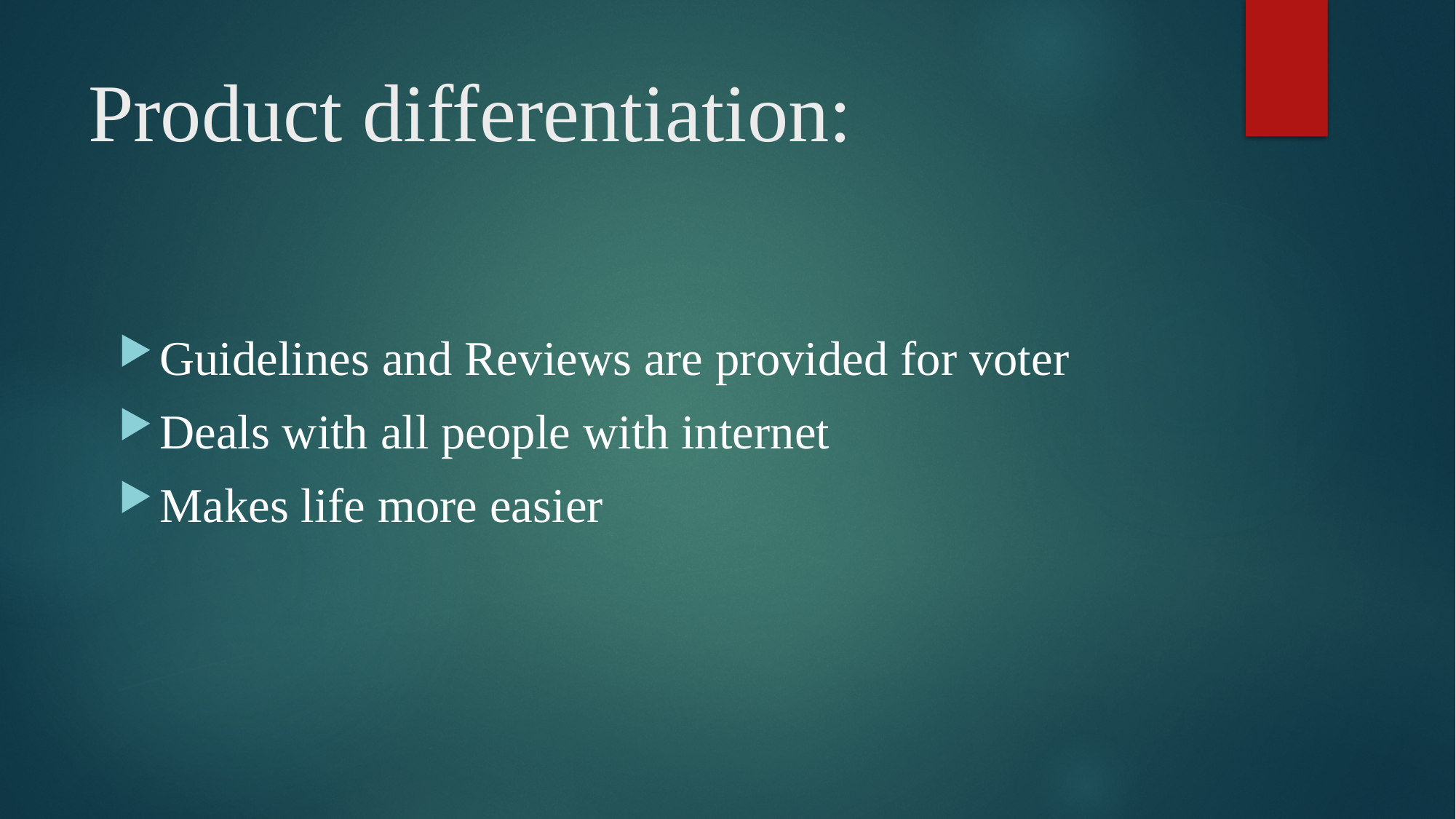

# Product differentiation:

Guidelines and Reviews are provided for voter
Deals with all people with internet
Makes life more easier